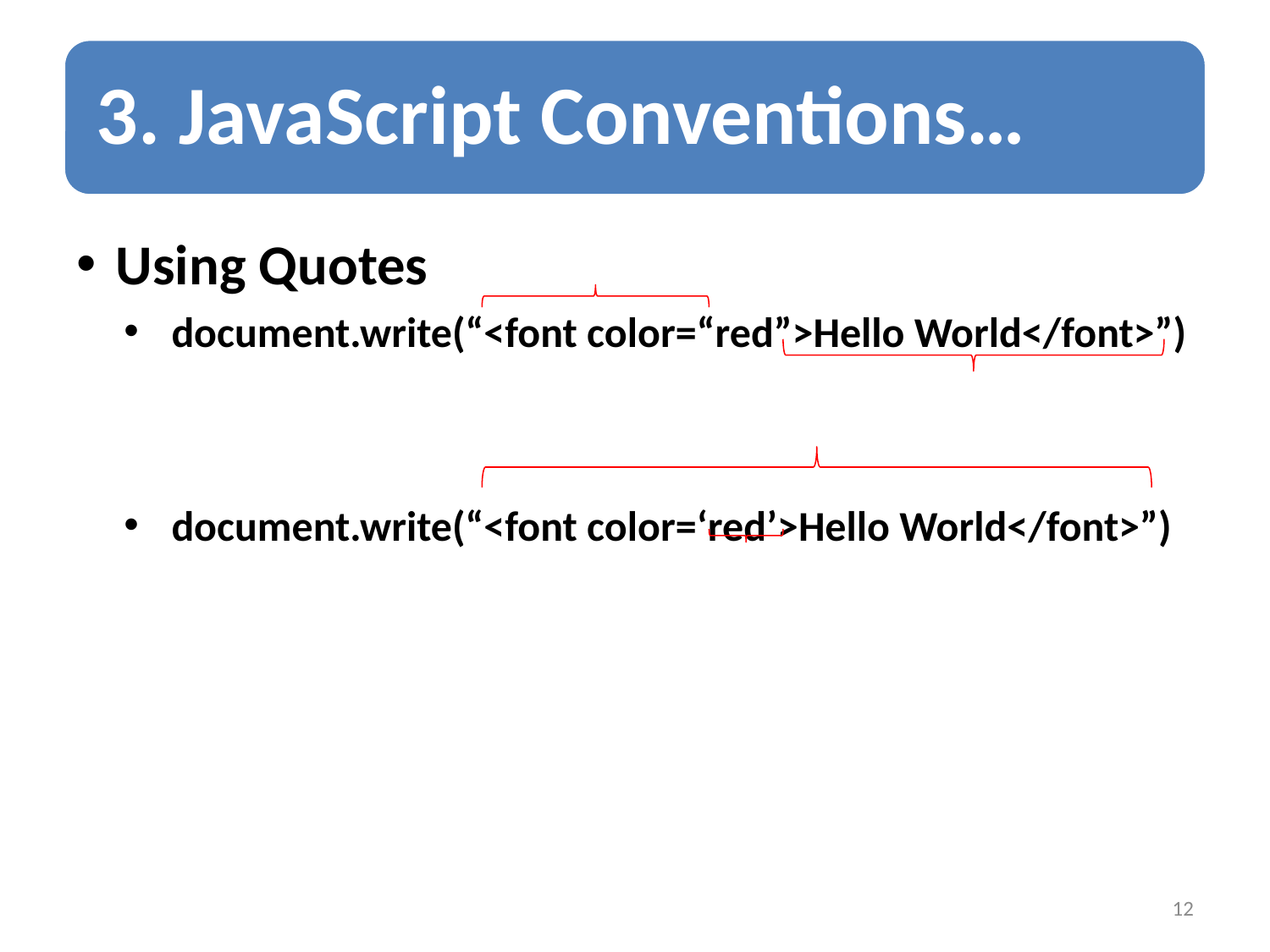

3. JavaScript Conventions…

Using Quotes
document.write(“<font color=“red”>Hello World</font>”)

document.write(“<font color=‘red’>Hello World</font>”)

12